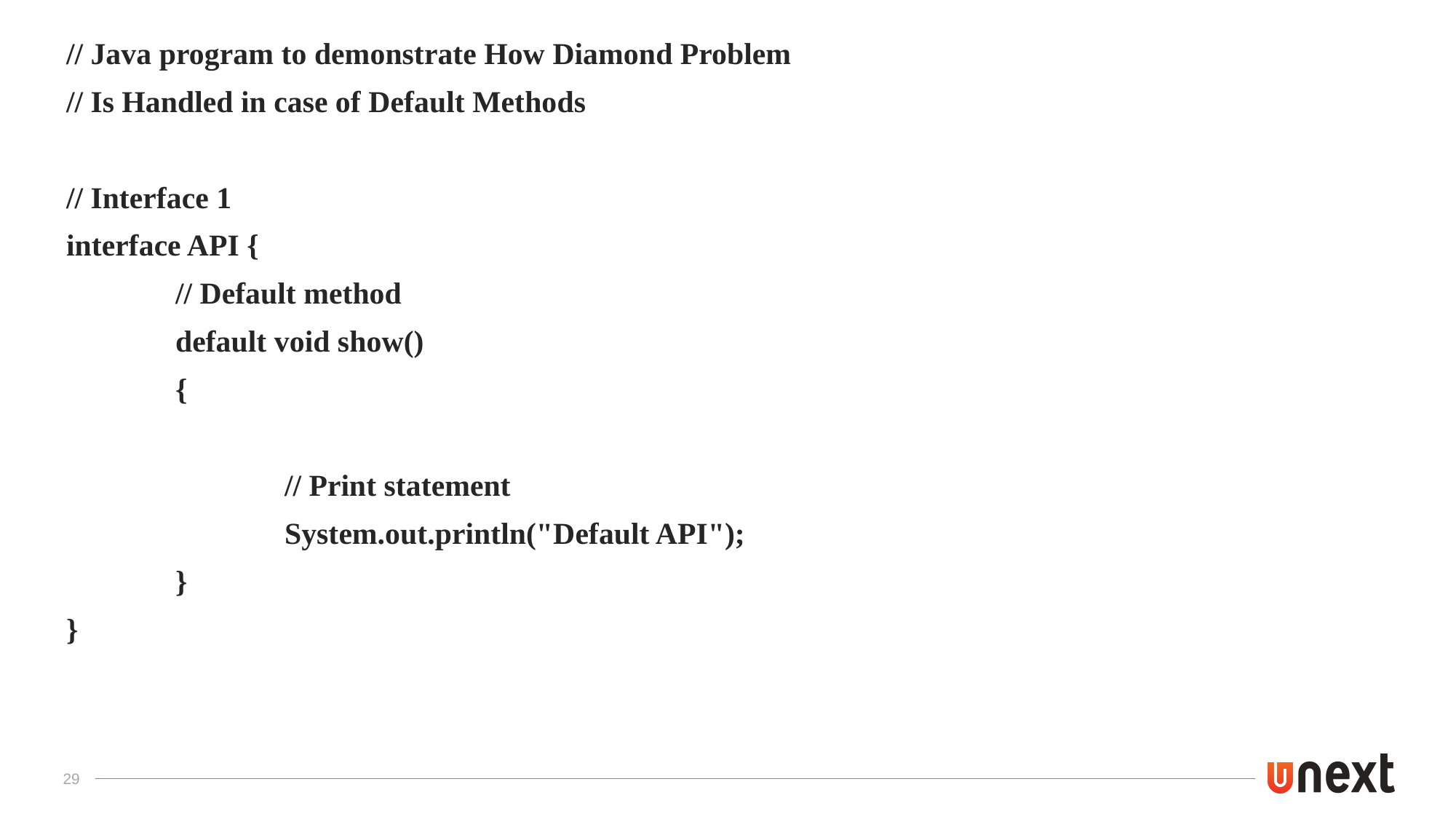

// Java program to demonstrate How Diamond Problem
// Is Handled in case of Default Methods

// Interface 1
interface API {
	// Default method
	default void show()
	{

		// Print statement
		System.out.println("Default API");
	}
}
29